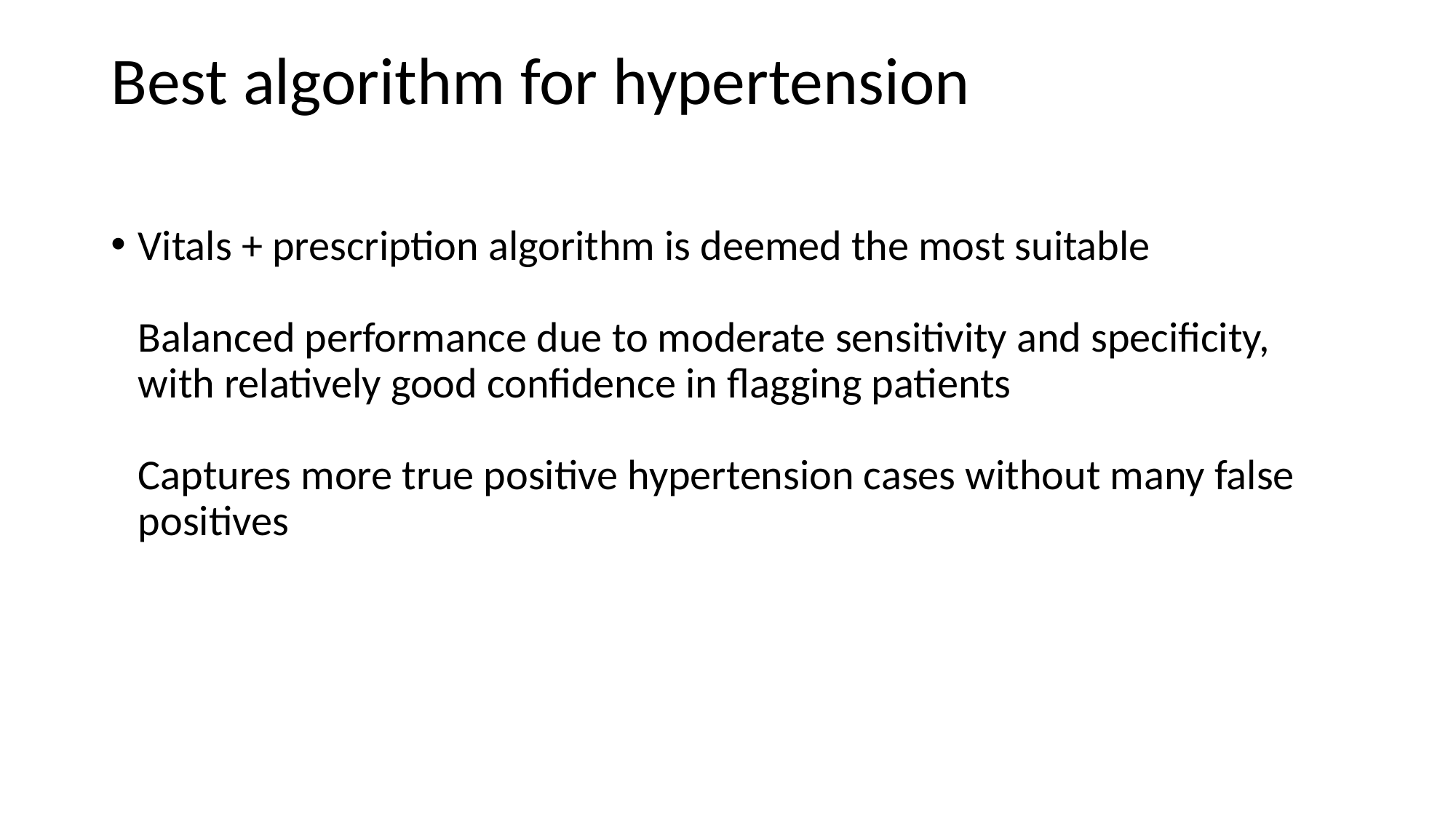

# Best algorithm for hypertension
Vitals + prescription algorithm is deemed the most suitable
Balanced performance due to moderate sensitivity and specificity, with relatively good confidence in flagging patients
Captures more true positive hypertension cases without many false positives